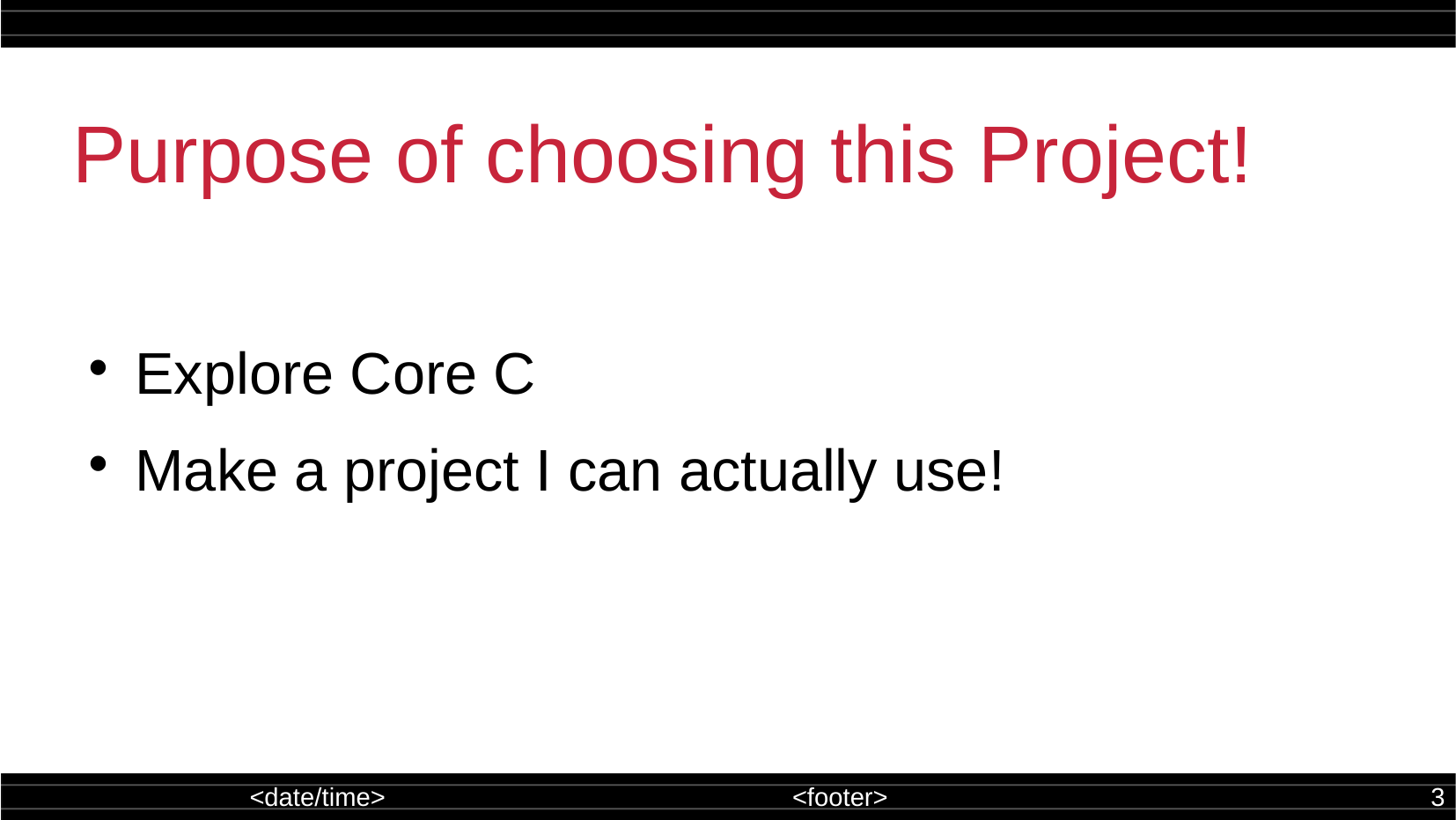

Purpose of choosing this Project!

Explore Core C
Make a project I can actually use!